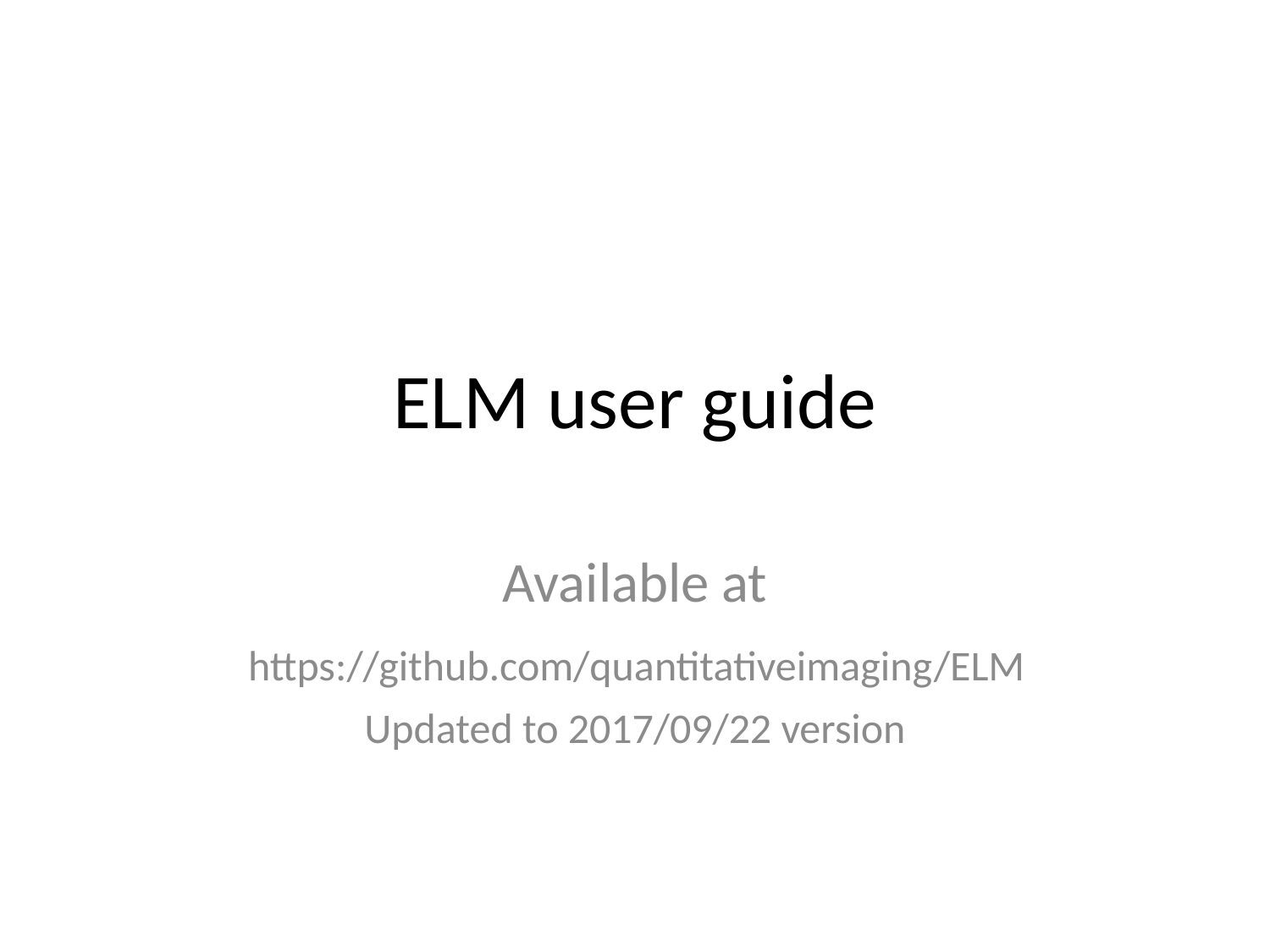

# ELM user guide
Available at
 https://github.com/quantitativeimaging/ELM
Updated to 2017/09/22 version